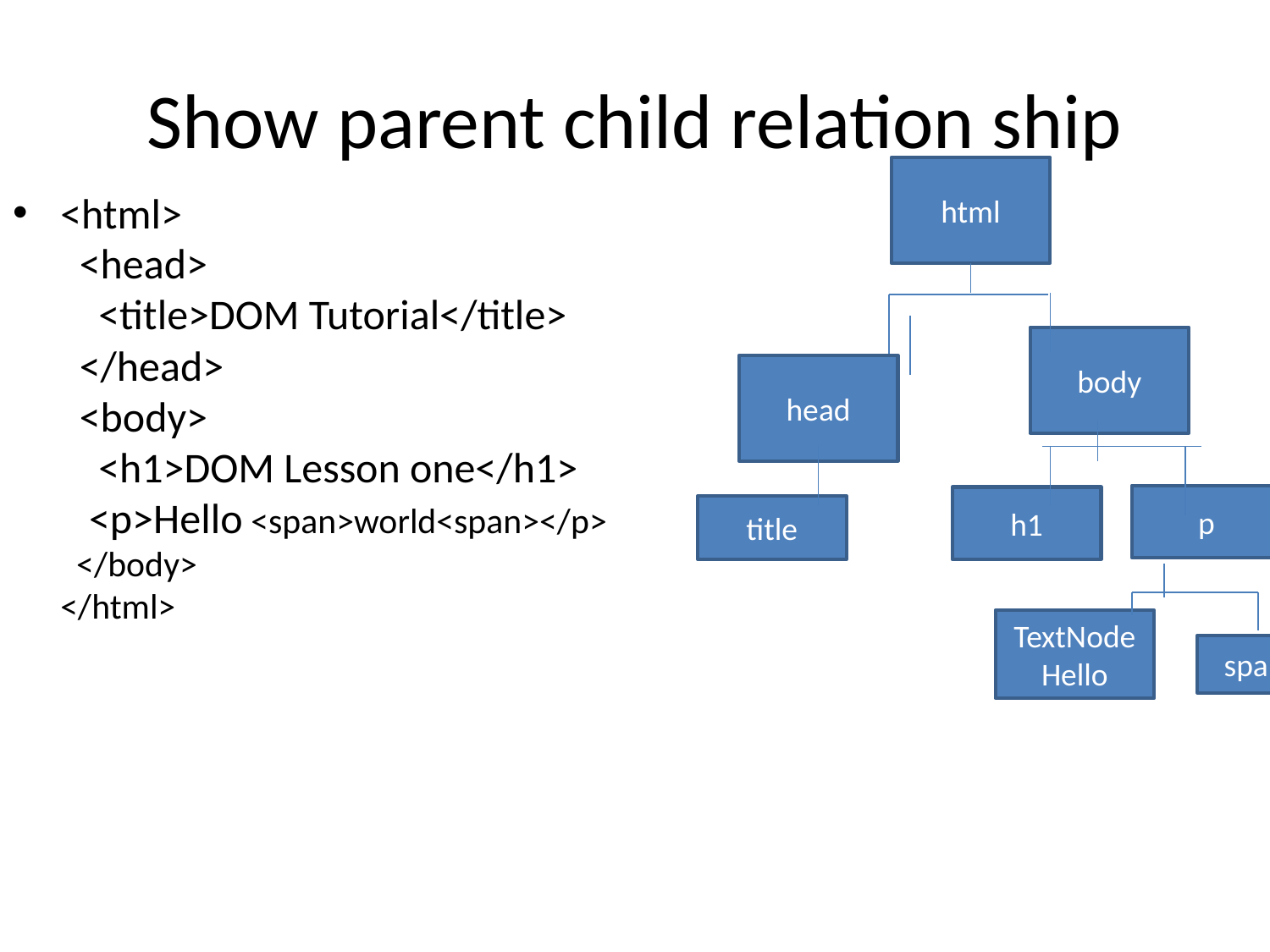

# Show parent child relation ship
html
<html>
  <head>
    <title>DOM Tutorial</title>
  </head>
  <body>
    <h1>DOM Lesson one</h1>
   <p>Hello <span>world<span></p>
  </body>
</html>
body
head
p
h1
title
TextNode
Hello
span